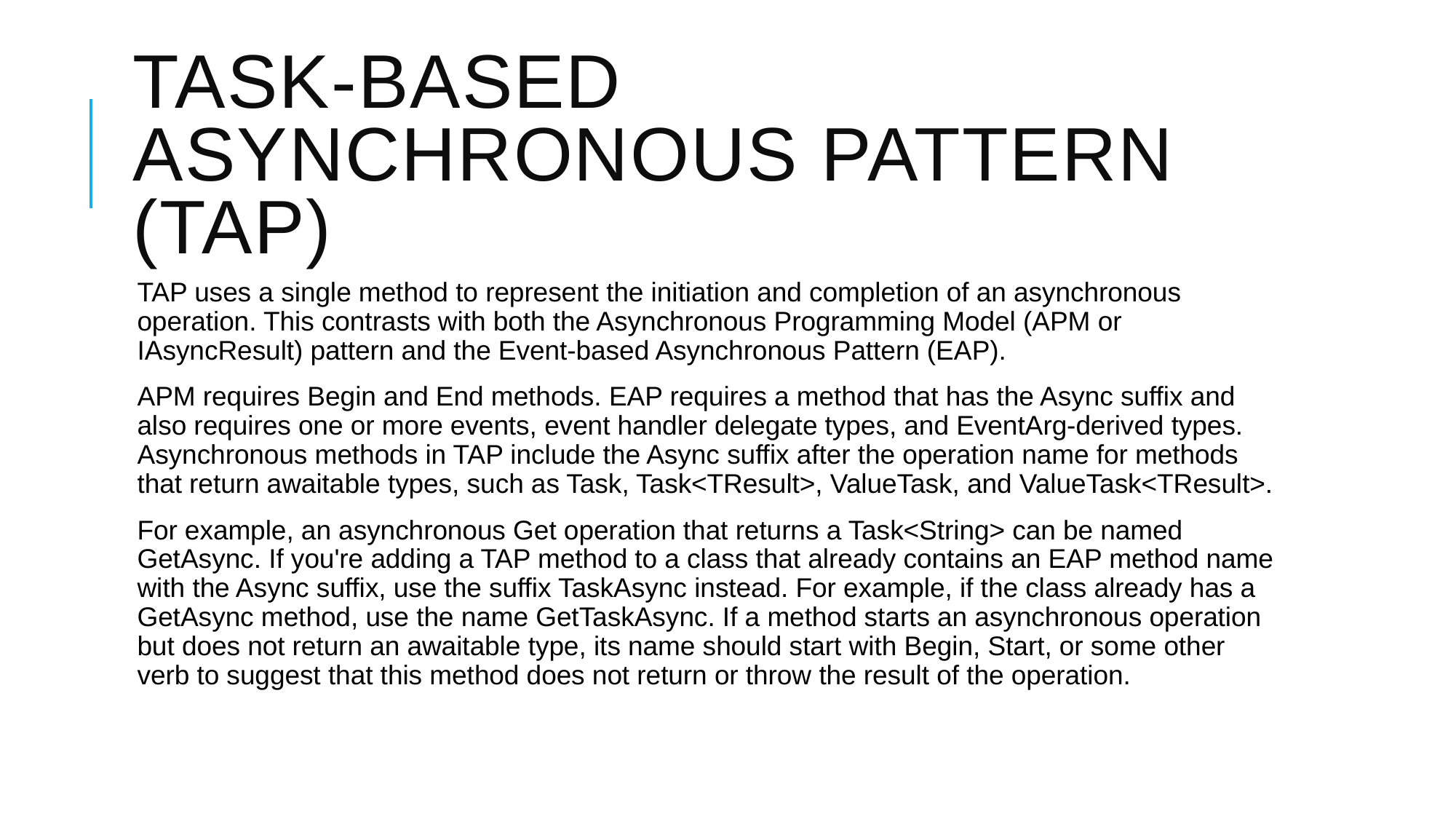

# Task-based asynchronous pattern (TAP)
TAP uses a single method to represent the initiation and completion of an asynchronous operation. This contrasts with both the Asynchronous Programming Model (APM or IAsyncResult) pattern and the Event-based Asynchronous Pattern (EAP).
APM requires Begin and End methods. EAP requires a method that has the Async suffix and also requires one or more events, event handler delegate types, and EventArg-derived types. Asynchronous methods in TAP include the Async suffix after the operation name for methods that return awaitable types, such as Task, Task<TResult>, ValueTask, and ValueTask<TResult>.
For example, an asynchronous Get operation that returns a Task<String> can be named GetAsync. If you're adding a TAP method to a class that already contains an EAP method name with the Async suffix, use the suffix TaskAsync instead. For example, if the class already has a GetAsync method, use the name GetTaskAsync. If a method starts an asynchronous operation but does not return an awaitable type, its name should start with Begin, Start, or some other verb to suggest that this method does not return or throw the result of the operation.